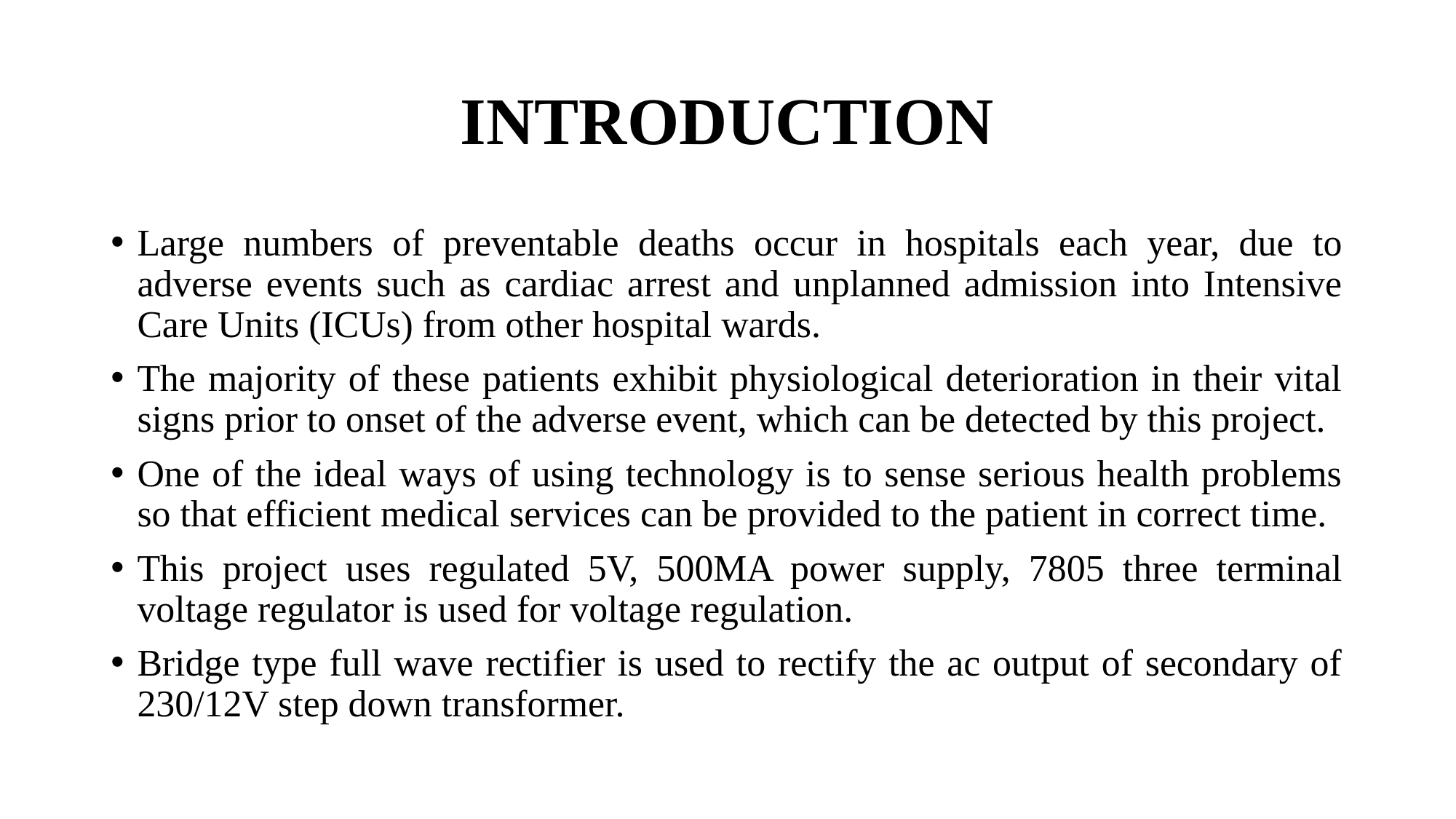

# INTRODUCTION
Large numbers of preventable deaths occur in hospitals each year, due to adverse events such as cardiac arrest and unplanned admission into Intensive Care Units (ICUs) from other hospital wards.
The majority of these patients exhibit physiological deterioration in their vital signs prior to onset of the adverse event, which can be detected by this project.
One of the ideal ways of using technology is to sense serious health problems so that efficient medical services can be provided to the patient in correct time.
This project uses regulated 5V, 500MA power supply, 7805 three terminal voltage regulator is used for voltage regulation.
Bridge type full wave rectifier is used to rectify the ac output of secondary of 230/12V step down transformer.